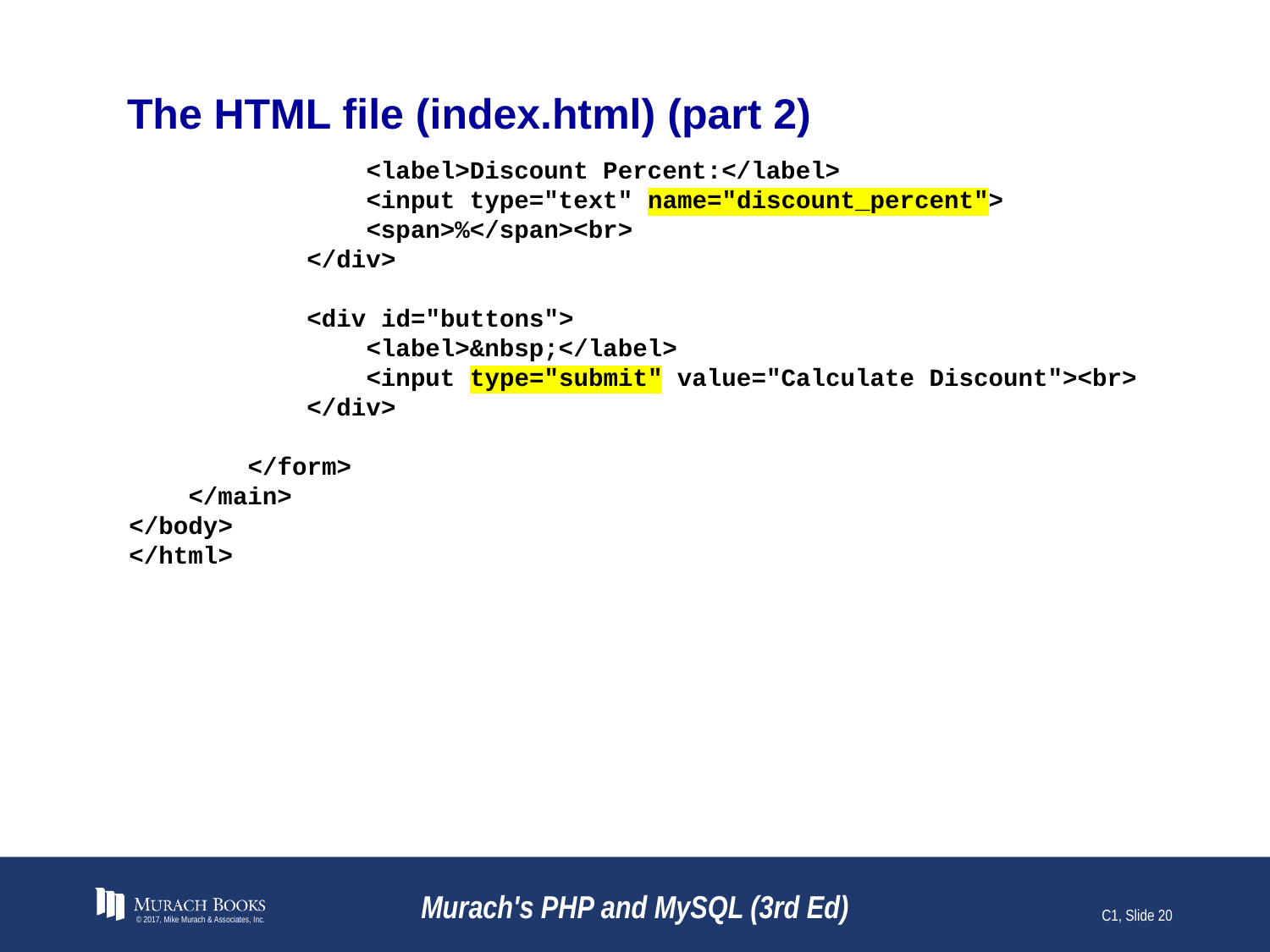

# The HTML file (index.html) (part 2)
                <label>Discount Percent:</label>
                <input type="text" name="discount_percent">
                <span>%</span><br>
            </div>

            <div id="buttons">
                <label>&nbsp;</label>
                <input type="submit" value="Calculate Discount"><br>
            </div>

        </form>
    </main>
</body>
</html>

© 2017, Mike Murach & Associates, Inc.
Murach's PHP and MySQL (3rd Ed)

C1, Slide 20